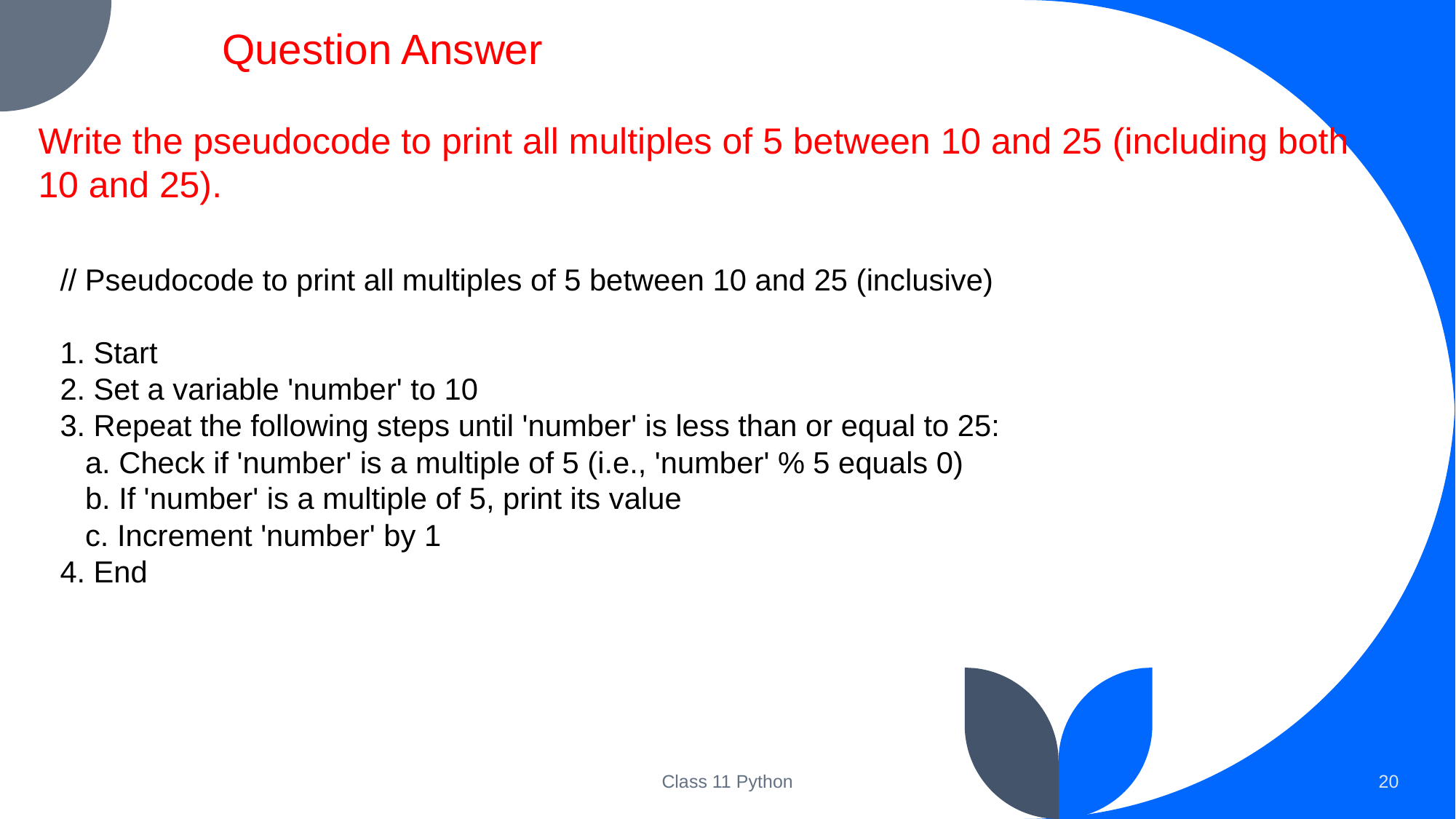

Question Answer
Write the pseudocode to print all multiples of 5 between 10 and 25 (including both 10 and 25).
// Pseudocode to print all multiples of 5 between 10 and 25 (inclusive)

1. Start
2. Set a variable 'number' to 10
3. Repeat the following steps until 'number' is less than or equal to 25:
   a. Check if 'number' is a multiple of 5 (i.e., 'number' % 5 equals 0)
   b. If 'number' is a multiple of 5, print its value
   c. Increment 'number' by 1
4. End
Class 11 Python
20